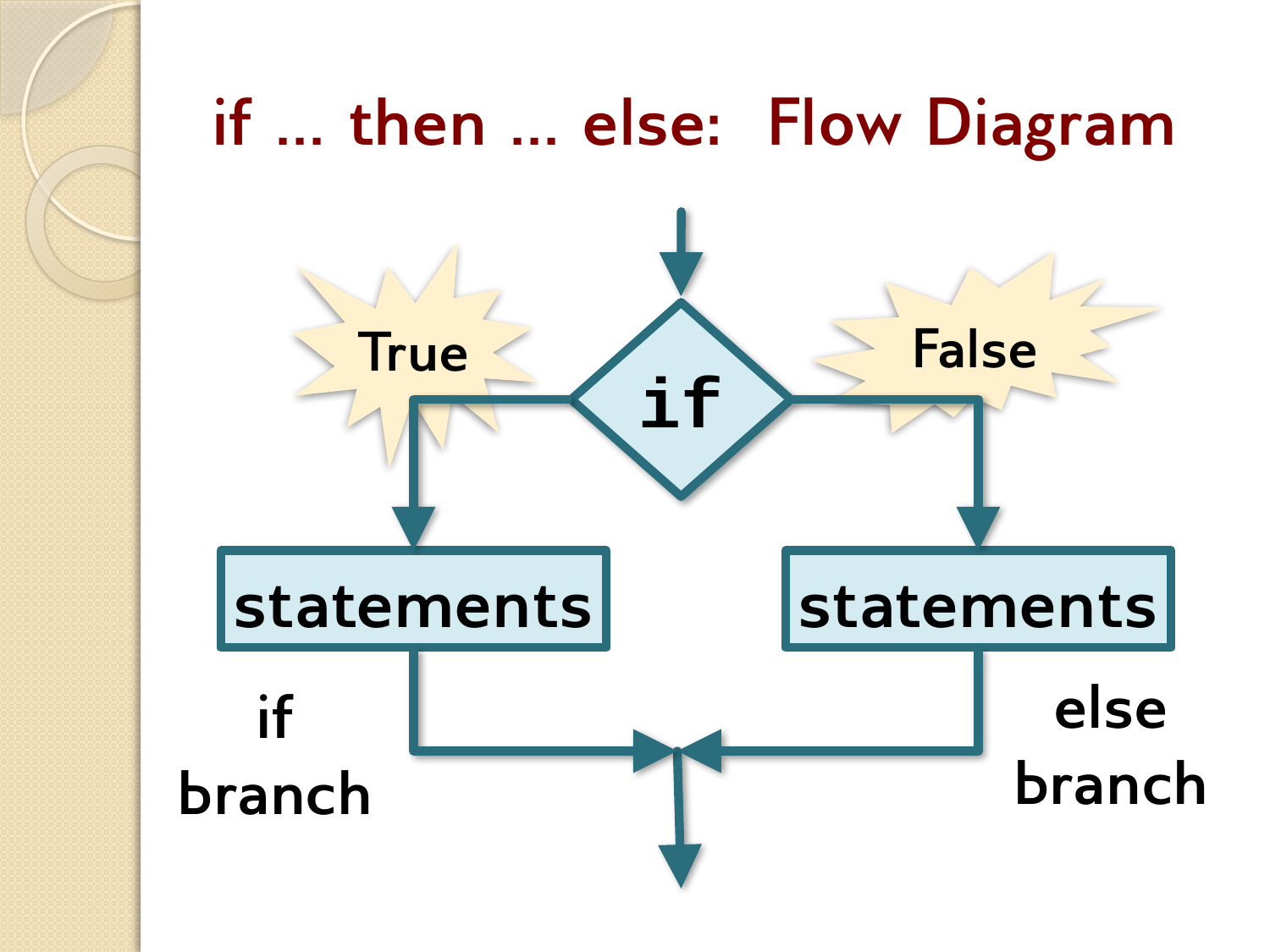

# if ... then ... else:  Flow Diagram

if
statements
statements
else
branch
if
branch
True
False